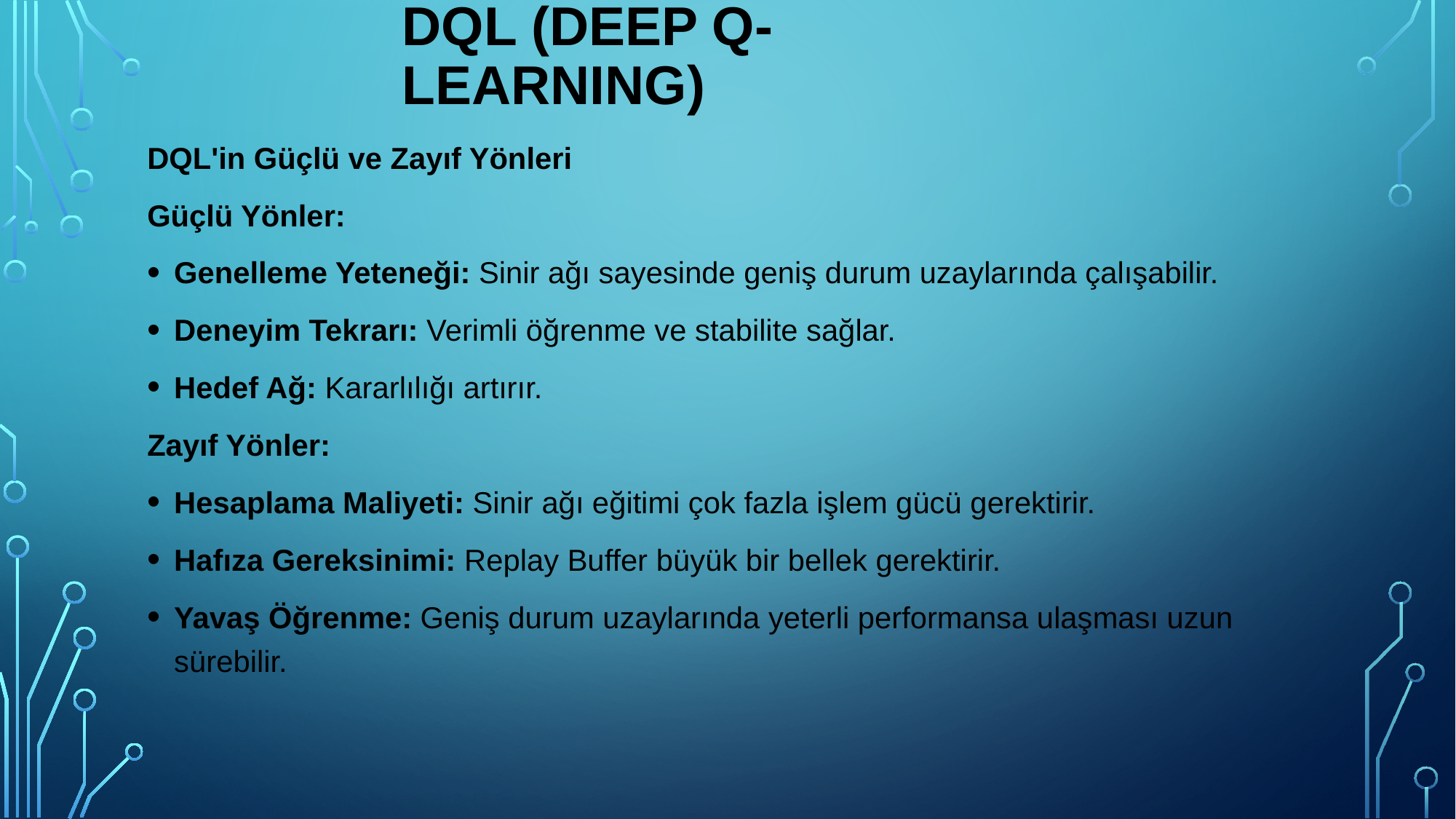

# Dql (Deep Q-Learnıng)
DQL'in Güçlü ve Zayıf Yönleri
Güçlü Yönler:
Genelleme Yeteneği: Sinir ağı sayesinde geniş durum uzaylarında çalışabilir.
Deneyim Tekrarı: Verimli öğrenme ve stabilite sağlar.
Hedef Ağ: Kararlılığı artırır.
Zayıf Yönler:
Hesaplama Maliyeti: Sinir ağı eğitimi çok fazla işlem gücü gerektirir.
Hafıza Gereksinimi: Replay Buffer büyük bir bellek gerektirir.
Yavaş Öğrenme: Geniş durum uzaylarında yeterli performansa ulaşması uzun sürebilir.